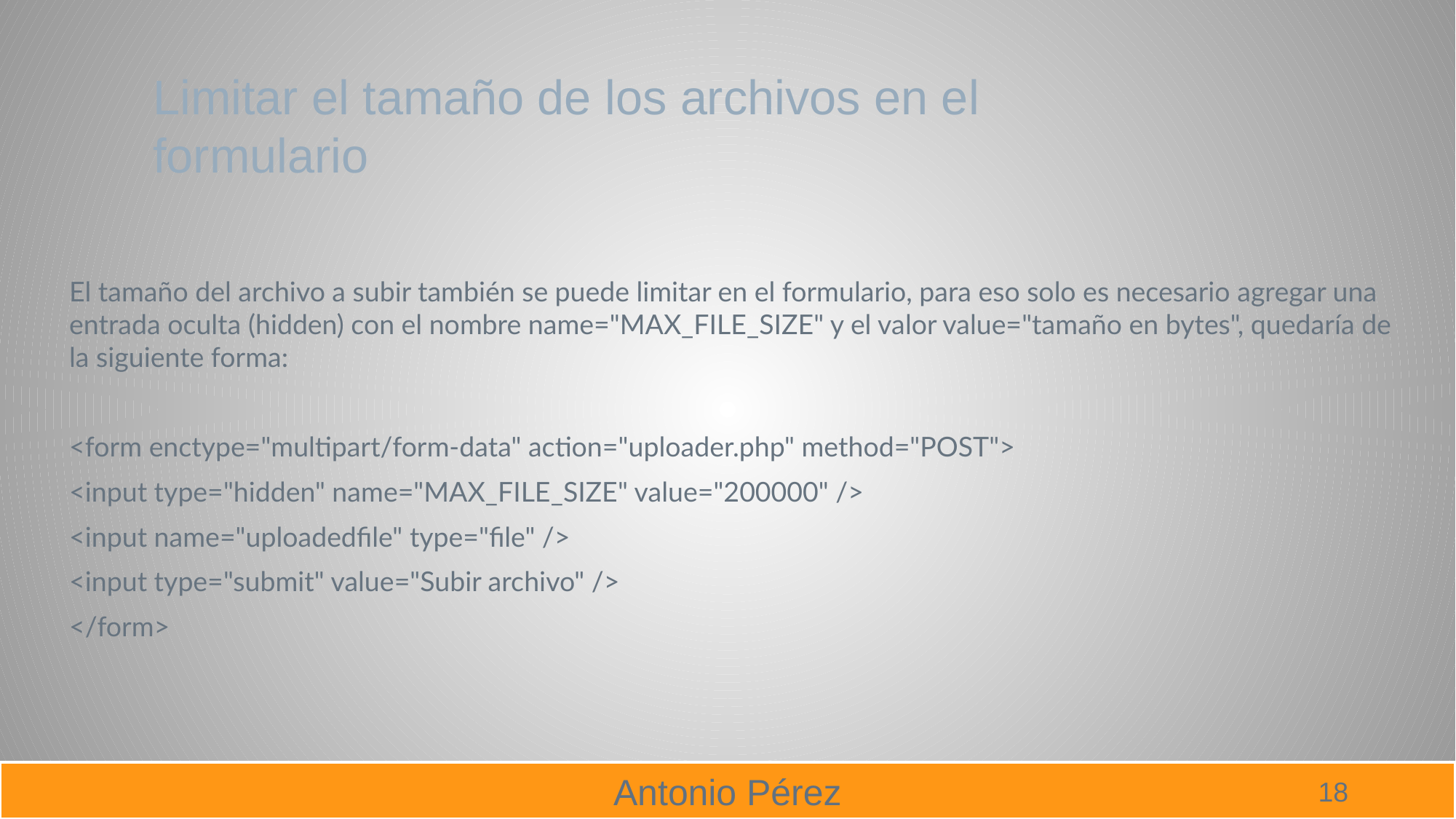

# Limitar el tamaño de los archivos en el formulario

El tamaño del archivo a subir también se puede limitar en el formulario, para eso solo es necesario agregar una entrada oculta (hidden) con el nombre name="MAX_FILE_SIZE" y el valor value="tamaño en bytes", quedaría de la siguiente forma:

<form enctype="multipart/form-data" action="uploader.php" method="POST">
<input type="hidden" name="MAX_FILE_SIZE" value="200000" />
<input name="uploadedfile" type="file" />
<input type="submit" value="Subir archivo" />
</form>

18